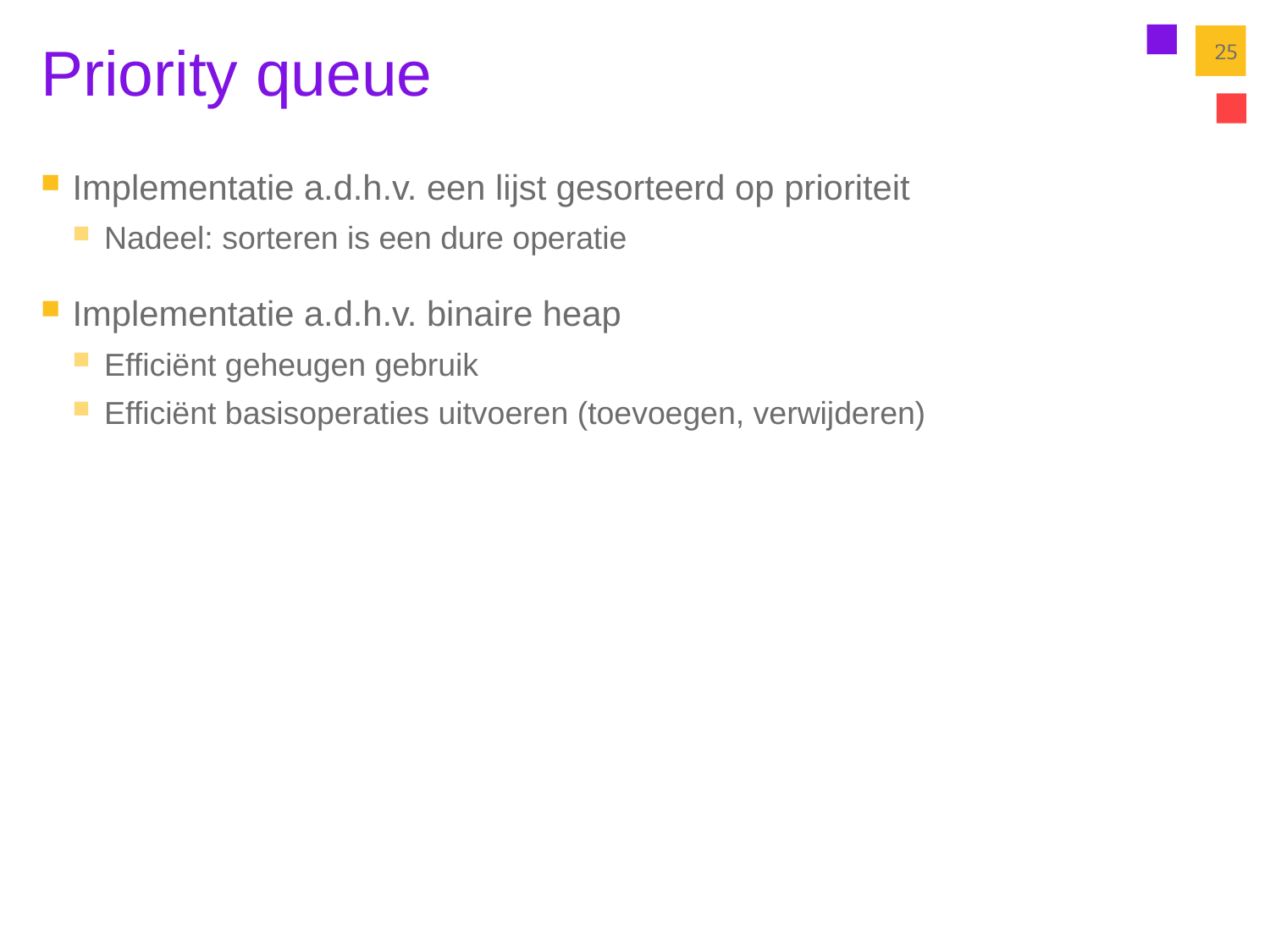

# Priority queue
25
Implementatie a.d.h.v. een lijst gesorteerd op prioriteit
Nadeel: sorteren is een dure operatie
Implementatie a.d.h.v. binaire heap
Efficiënt geheugen gebruik
Efficiënt basisoperaties uitvoeren (toevoegen, verwijderen)